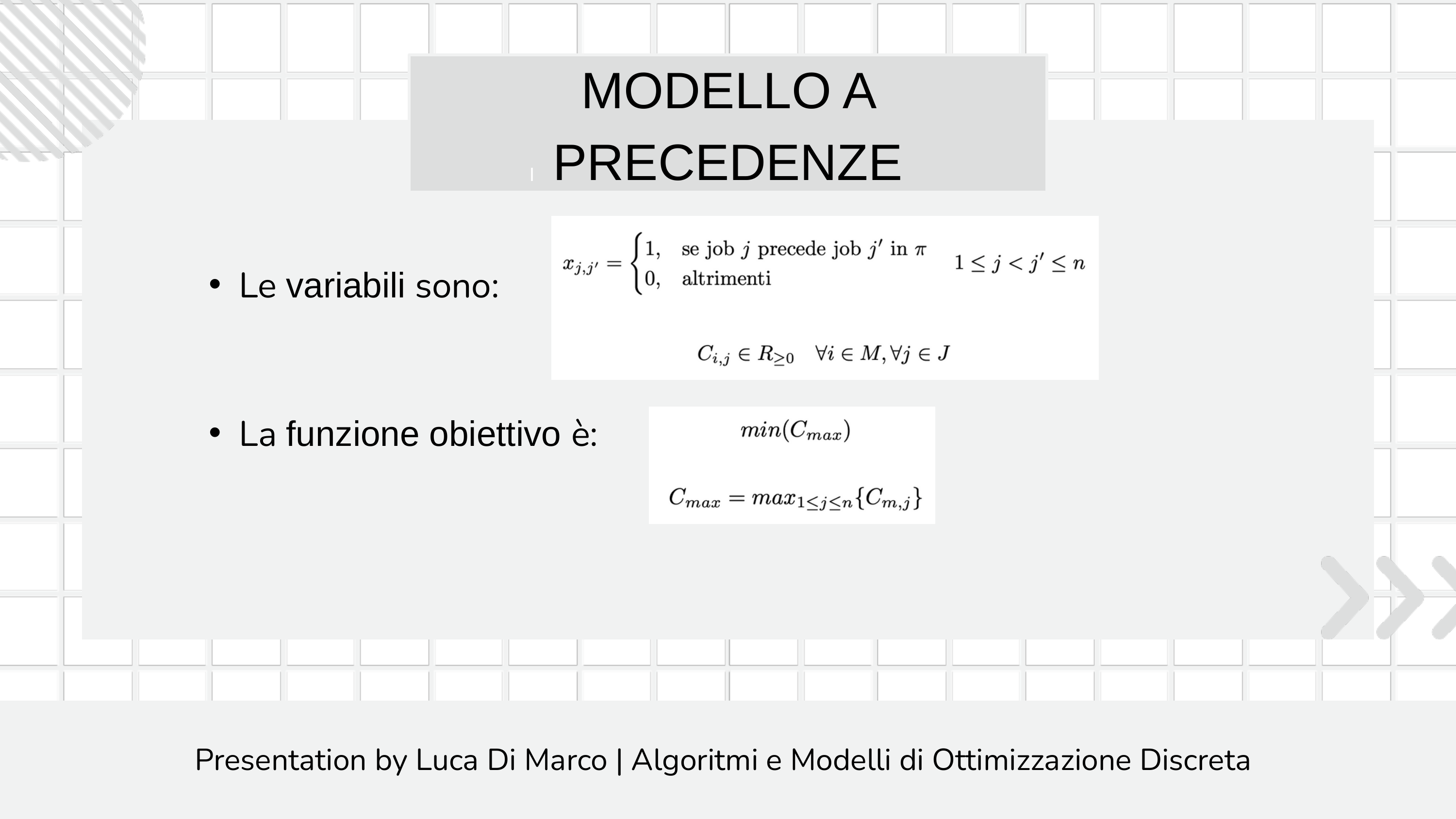

MODELLO A PRECEDENZE

I

Le variabili sono:

La funzione obiettivo è:

Presentation by Luca Di Marco | Algoritmi e Modelli di Ottimizzazione Discreta